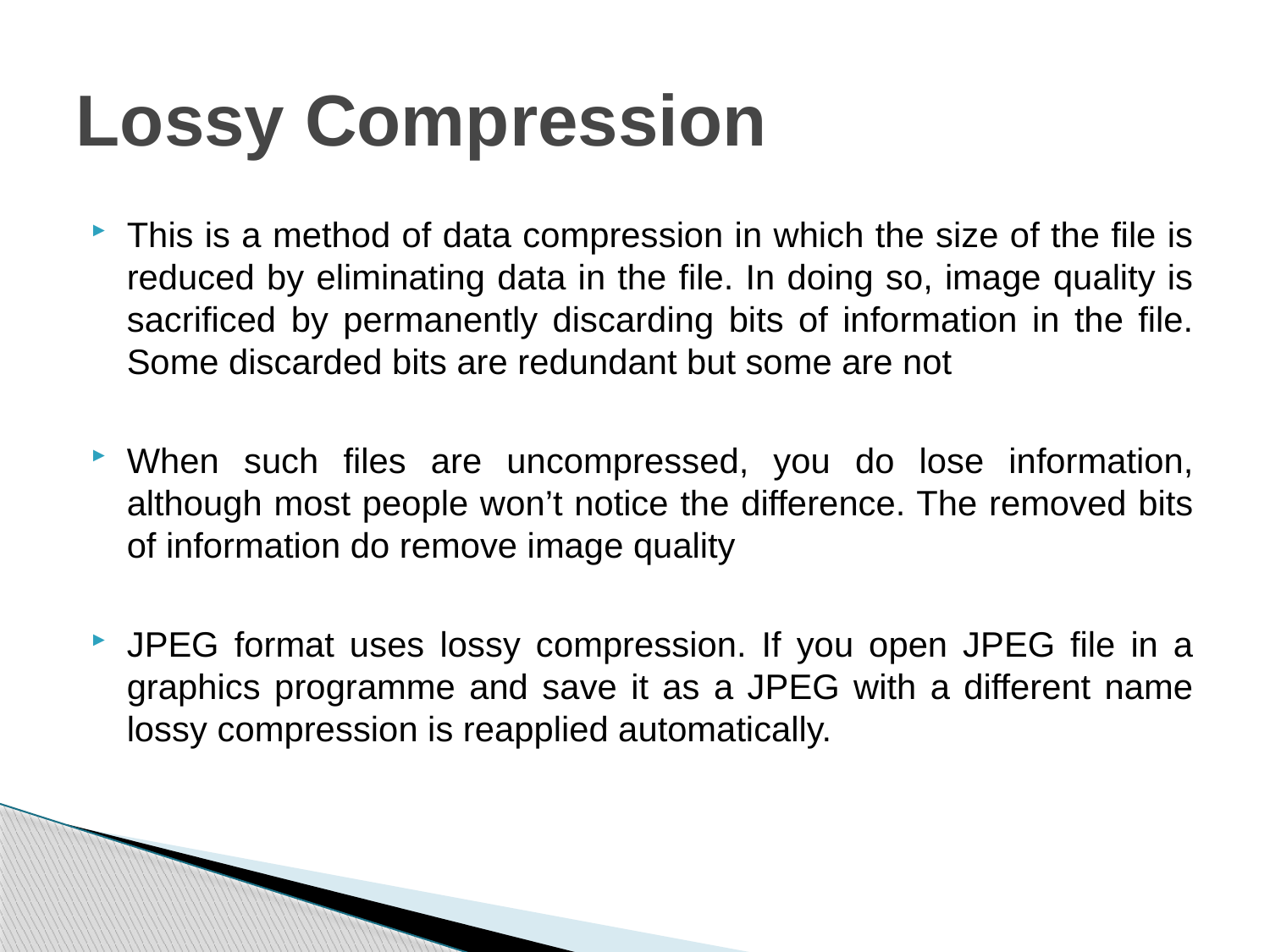

# Lossy Compression
This is a method of data compression in which the size of the file is reduced by eliminating data in the file. In doing so, image quality is sacrificed by permanently discarding bits of information in the file. Some discarded bits are redundant but some are not

When such files are uncompressed, you do lose information, although most people won’t notice the difference. The removed bits of information do remove image quality

JPEG format uses lossy compression. If you open JPEG file in a graphics programme and save it as a JPEG with a different name lossy compression is reapplied automatically.